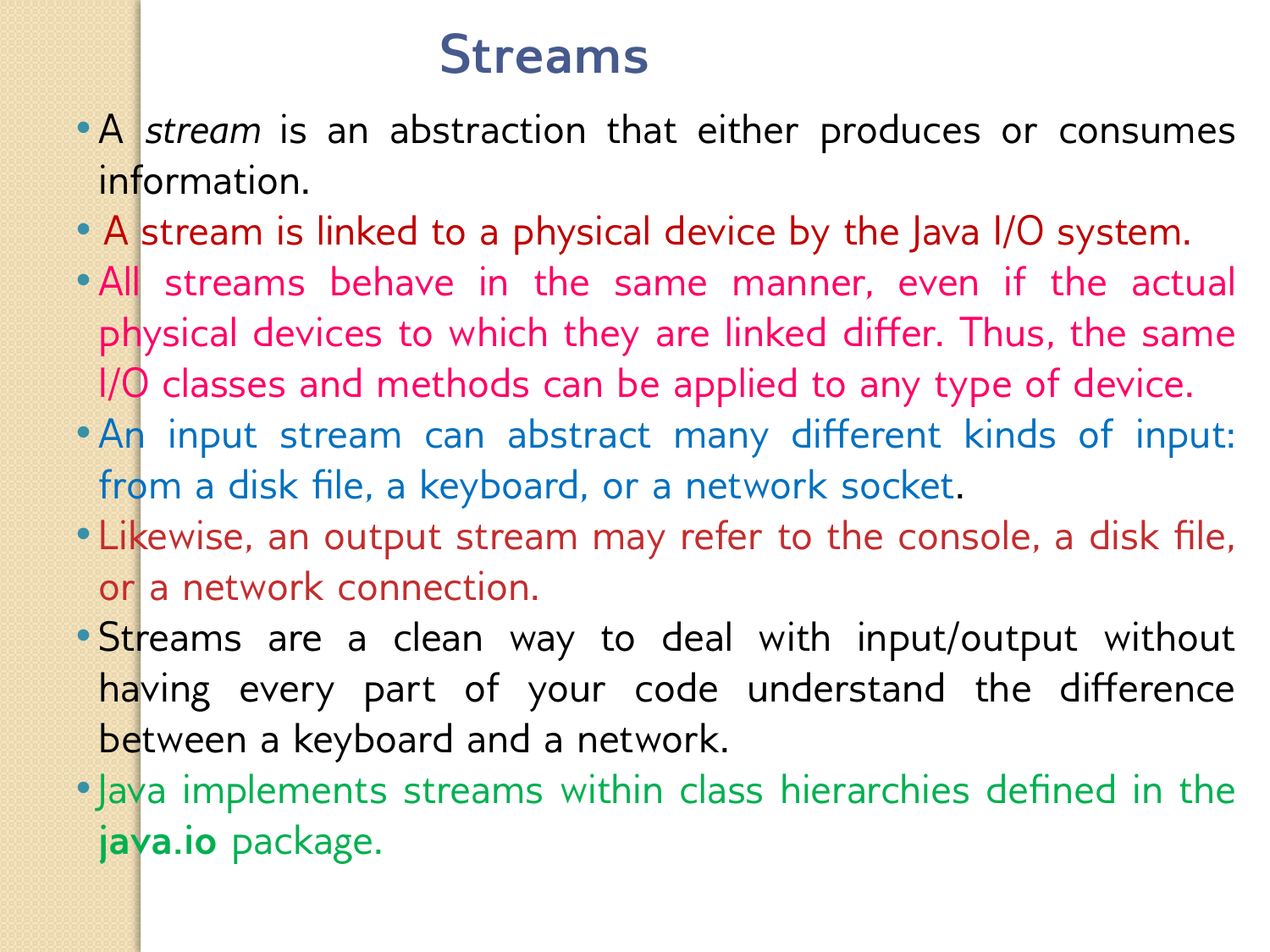

Streams
A stream is an abstraction that either produces or consumes information.
 A stream is linked to a physical device by the Java I/O system.
All streams behave in the same manner, even if the actual physical devices to which they are linked differ. Thus, the same I/O classes and methods can be applied to any type of device.
An input stream can abstract many different kinds of input: from a disk file, a keyboard, or a network socket.
Likewise, an output stream may refer to the console, a disk file, or a network connection.
Streams are a clean way to deal with input/output without having every part of your code understand the difference between a keyboard and a network.
Java implements streams within class hierarchies defined in the java.io package.